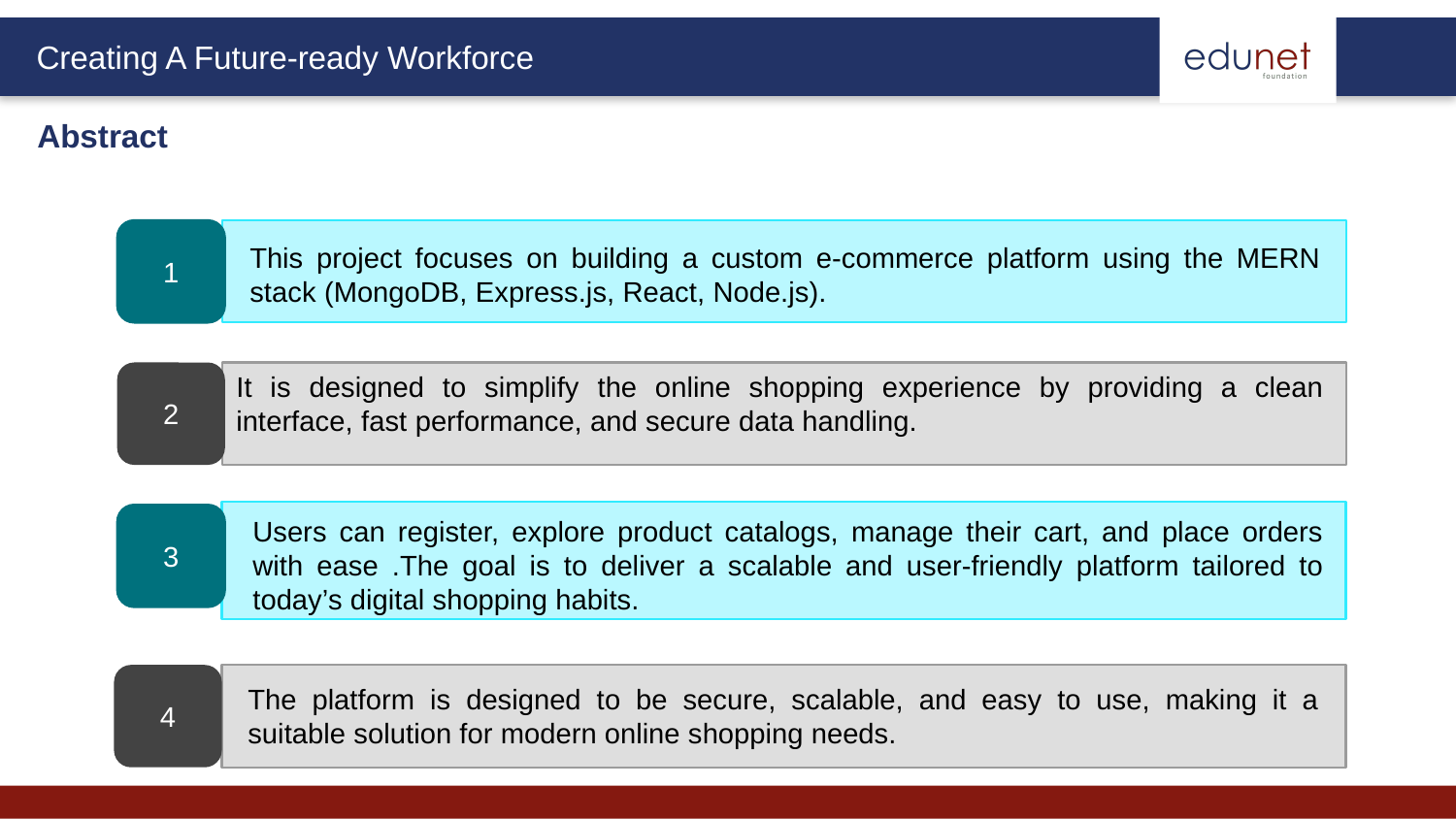

Abstract
1

2

3
4

This project focuses on building a custom e-commerce platform using the MERN stack (MongoDB, Express.js, React, Node.js).
It is designed to simplify the online shopping experience by providing a clean interface, fast performance, and secure data handling.
Users can register, explore product catalogs, manage their cart, and place orders with ease .The goal is to deliver a scalable and user-friendly platform tailored to today’s digital shopping habits.

The platform is designed to be secure, scalable, and easy to use, making it a suitable solution for modern online shopping needs.